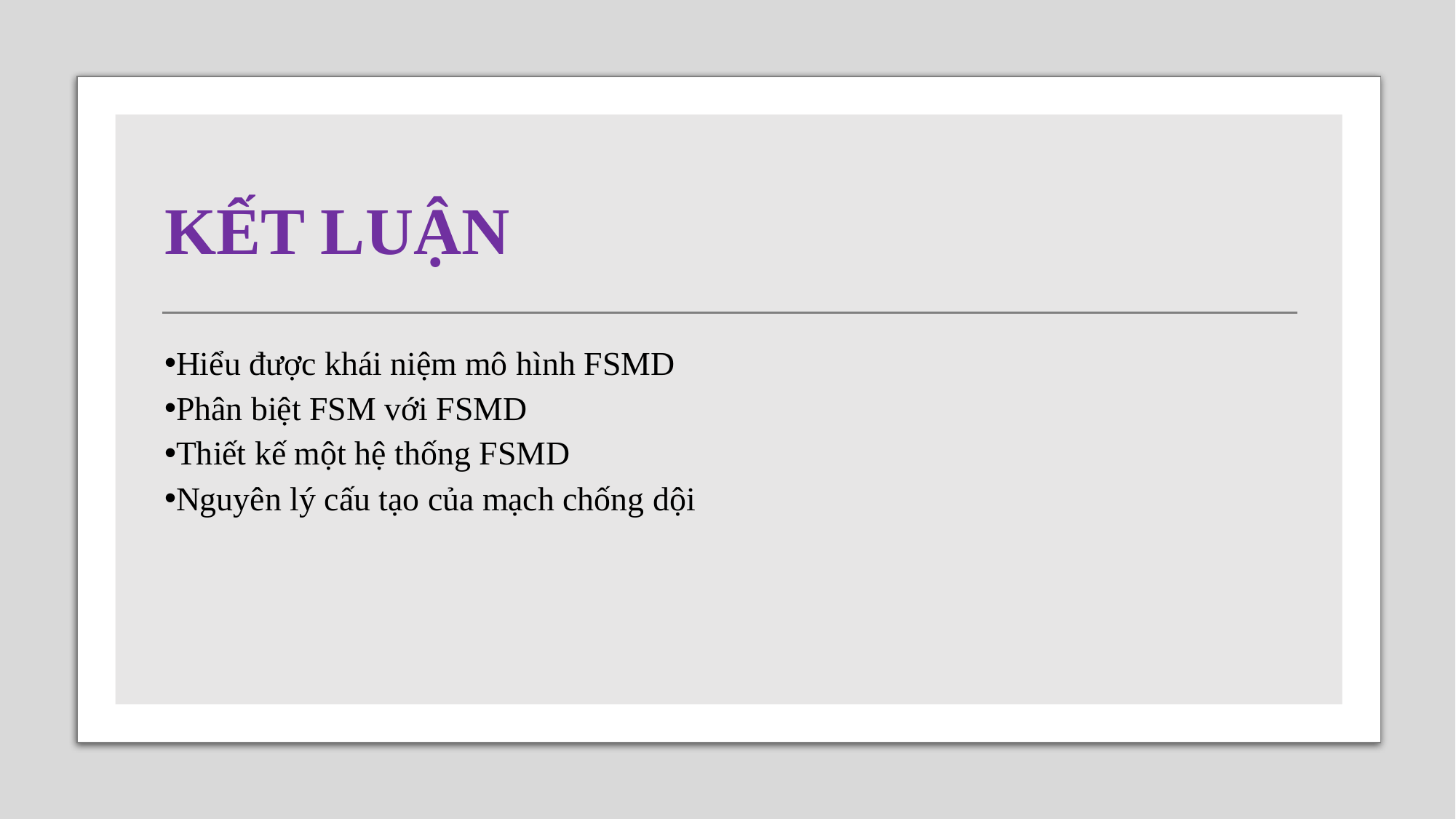

KẾT LUẬN
Hiểu được khái niệm mô hình FSMD
Phân biệt FSM với FSMD
Thiết kế một hệ thống FSMD
Nguyên lý cấu tạo của mạch chống dội